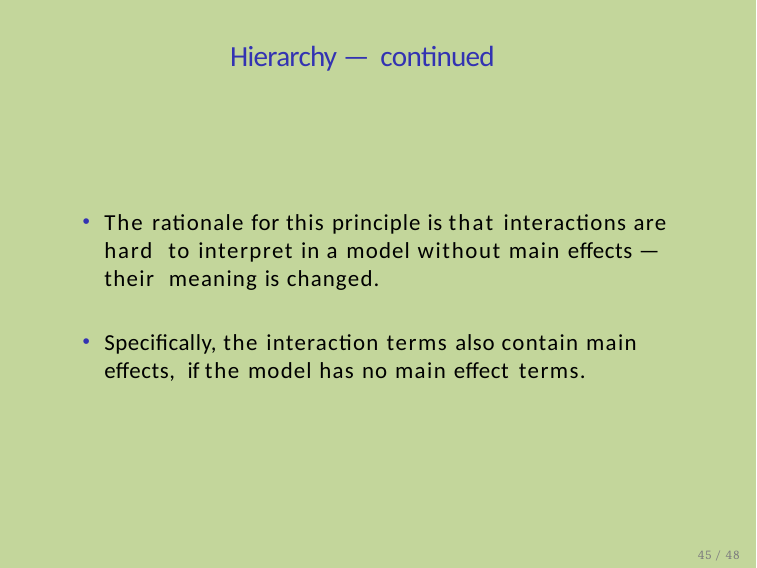

# Hierarchy — continued
The rationale for this principle is that interactions are hard  to interpret in a model without main effects — their  meaning is changed.

Specifically, the interaction terms also contain main effects,  if the model has no main effect terms.
45 / 48